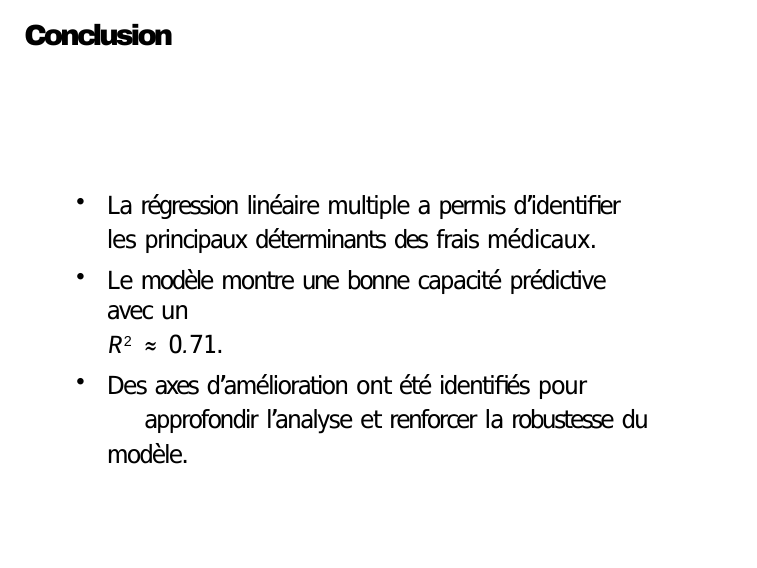

# Conclusion
La régression linéaire multiple a permis d’identifier les 	principaux déterminants des frais médicaux.
Le modèle montre une bonne capacité prédictive avec un
R2 ≈ 0.71.
Des axes d’amélioration ont été identifiés pour 	approfondir l’analyse et renforcer la robustesse du modèle.